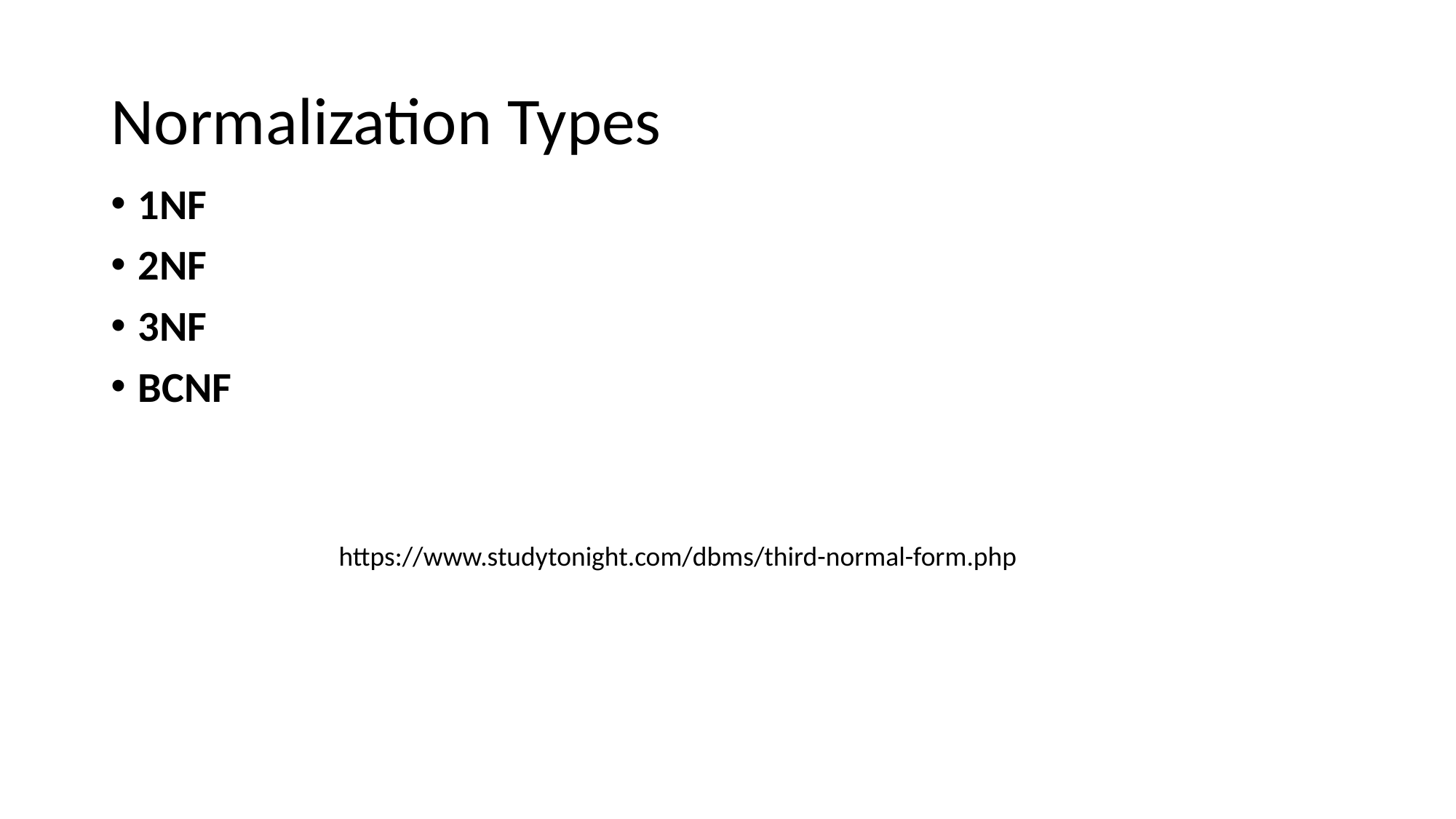

# Normalization Types
1NF
2NF
3NF
BCNF

https://www.studytonight.com/dbms/third-normal-form.php